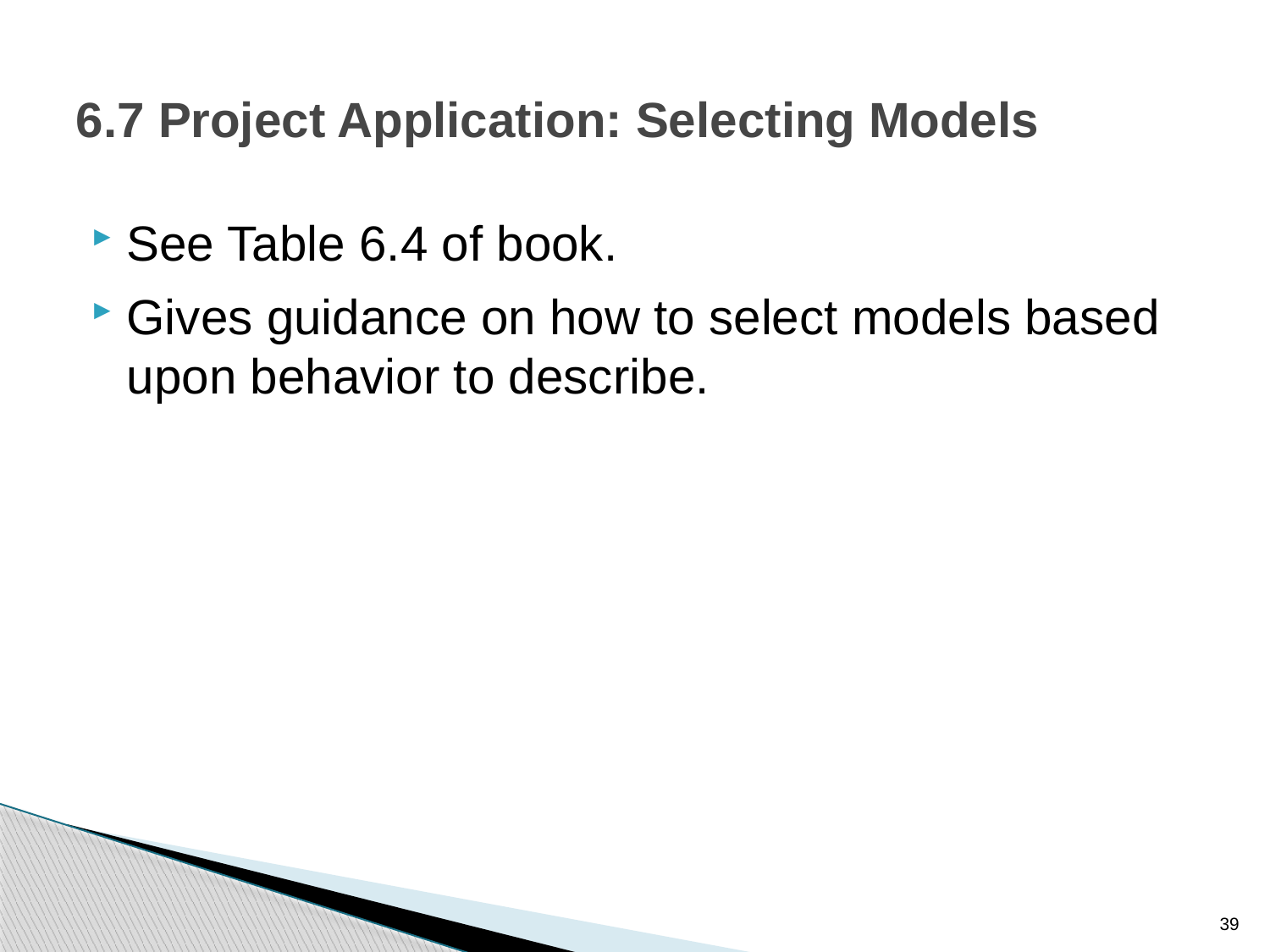

# 6.7 Project Application: Selecting Models
See Table 6.4 of book.
Gives guidance on how to select models based upon behavior to describe.

39